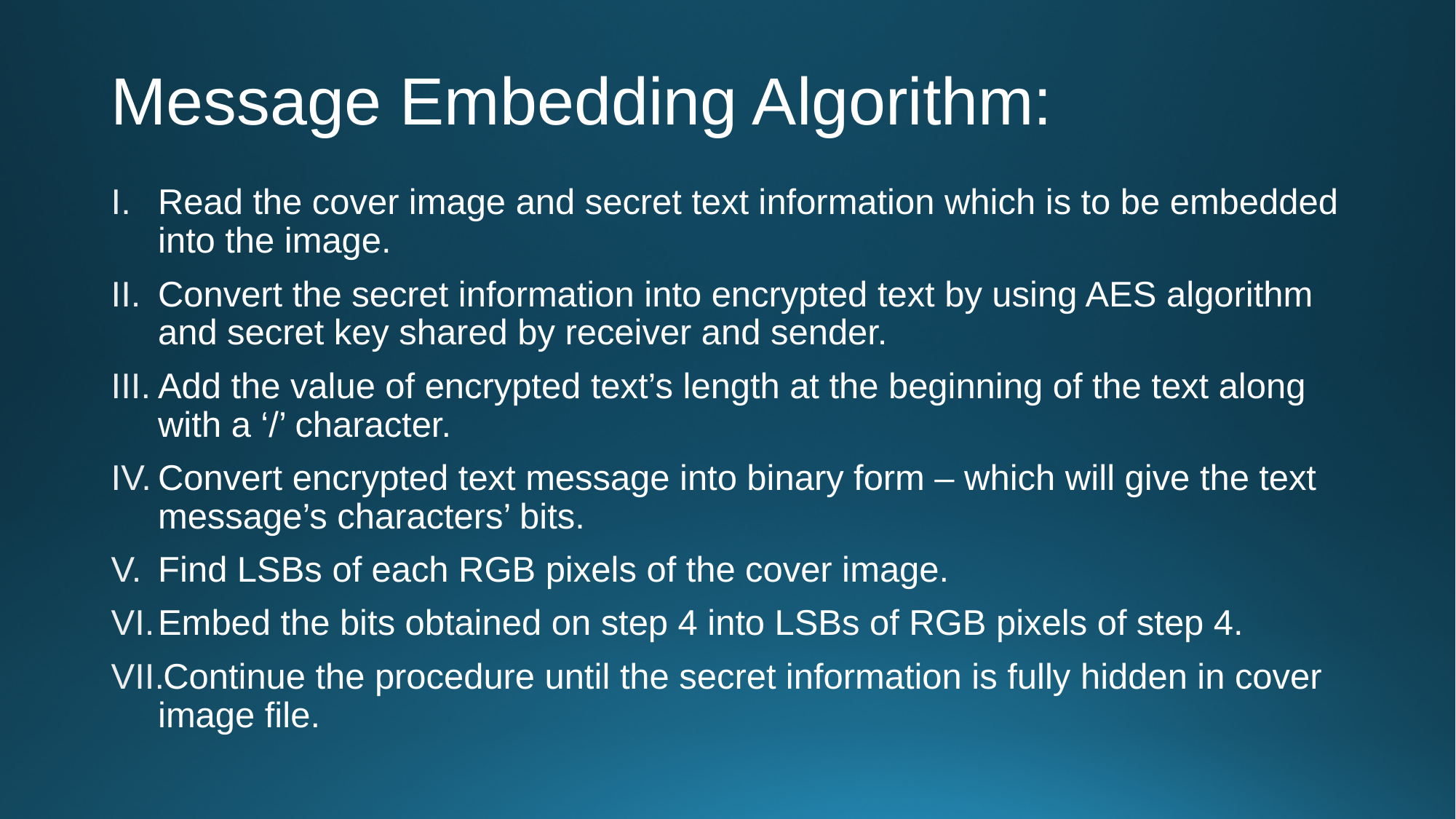

# Message Embedding Algorithm:
Read the cover image and secret text information which is to be embedded into the image.
Convert the secret information into encrypted text by using AES algorithm and secret key shared by receiver and sender.
Add the value of encrypted text’s length at the beginning of the text along with a ‘/’ character.
Convert encrypted text message into binary form – which will give the text message’s characters’ bits.
Find LSBs of each RGB pixels of the cover image.
Embed the bits obtained on step 4 into LSBs of RGB pixels of step 4.
Continue the procedure until the secret information is fully hidden in cover image file.